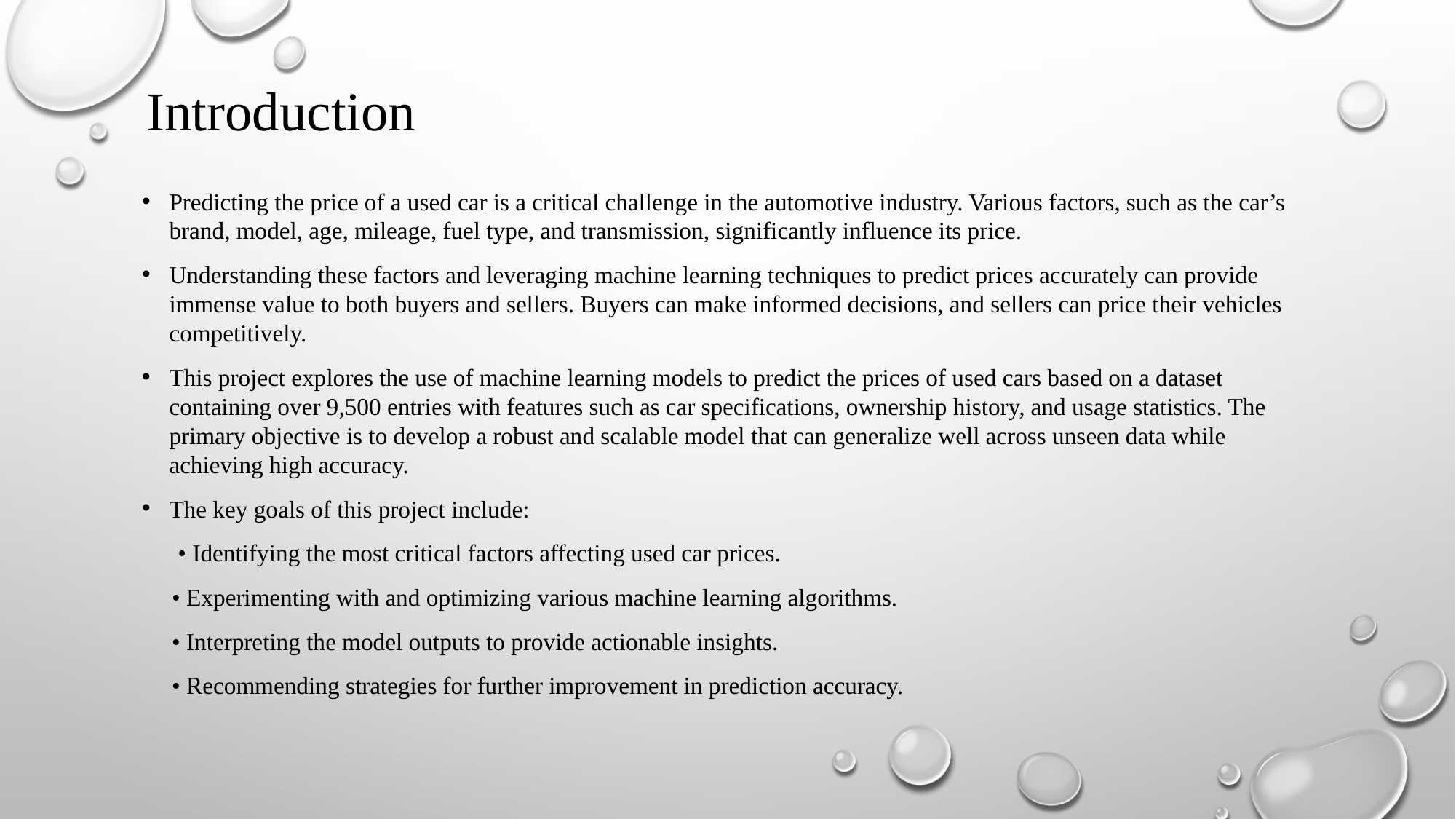

# Introduction
Predicting the price of a used car is a critical challenge in the automotive industry. Various factors, such as the car’s brand, model, age, mileage, fuel type, and transmission, significantly influence its price.
Understanding these factors and leveraging machine learning techniques to predict prices accurately can provide immense value to both buyers and sellers. Buyers can make informed decisions, and sellers can price their vehicles competitively.
This project explores the use of machine learning models to predict the prices of used cars based on a dataset containing over 9,500 entries with features such as car specifications, ownership history, and usage statistics. The primary objective is to develop a robust and scalable model that can generalize well across unseen data while achieving high accuracy.
The key goals of this project include:
      • Identifying the most critical factors affecting used car prices.
     • Experimenting with and optimizing various machine learning algorithms.
     • Interpreting the model outputs to provide actionable insights.
     • Recommending strategies for further improvement in prediction accuracy.